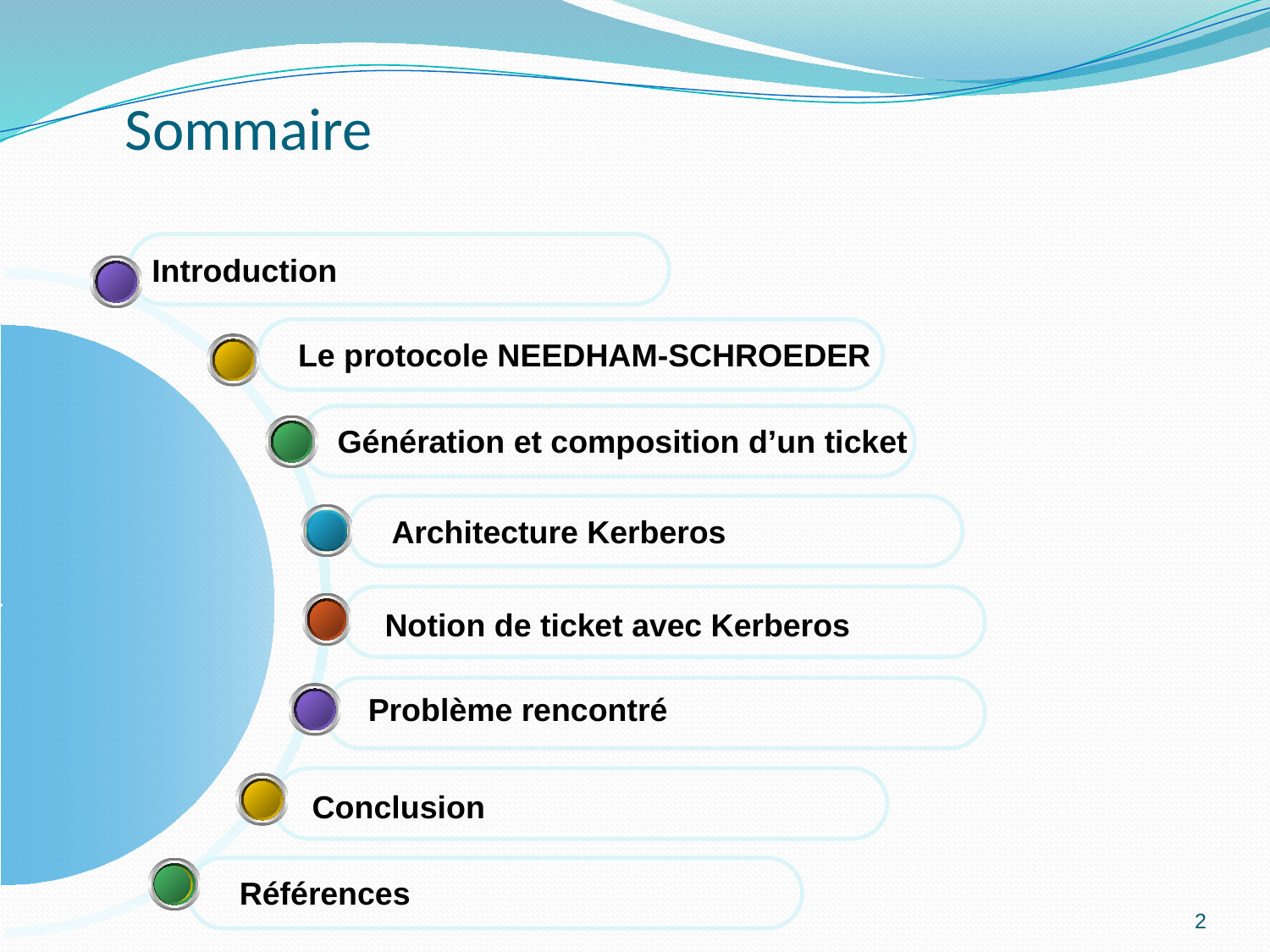

# Sommaire
Introduction
1

Le protocole NEEDHAM-SCHROEDER

Génération et composition d’un ticket

Architecture Kerberos

Notion de ticket avec Kerberos

Problème rencontré

Conclusion

Références
2